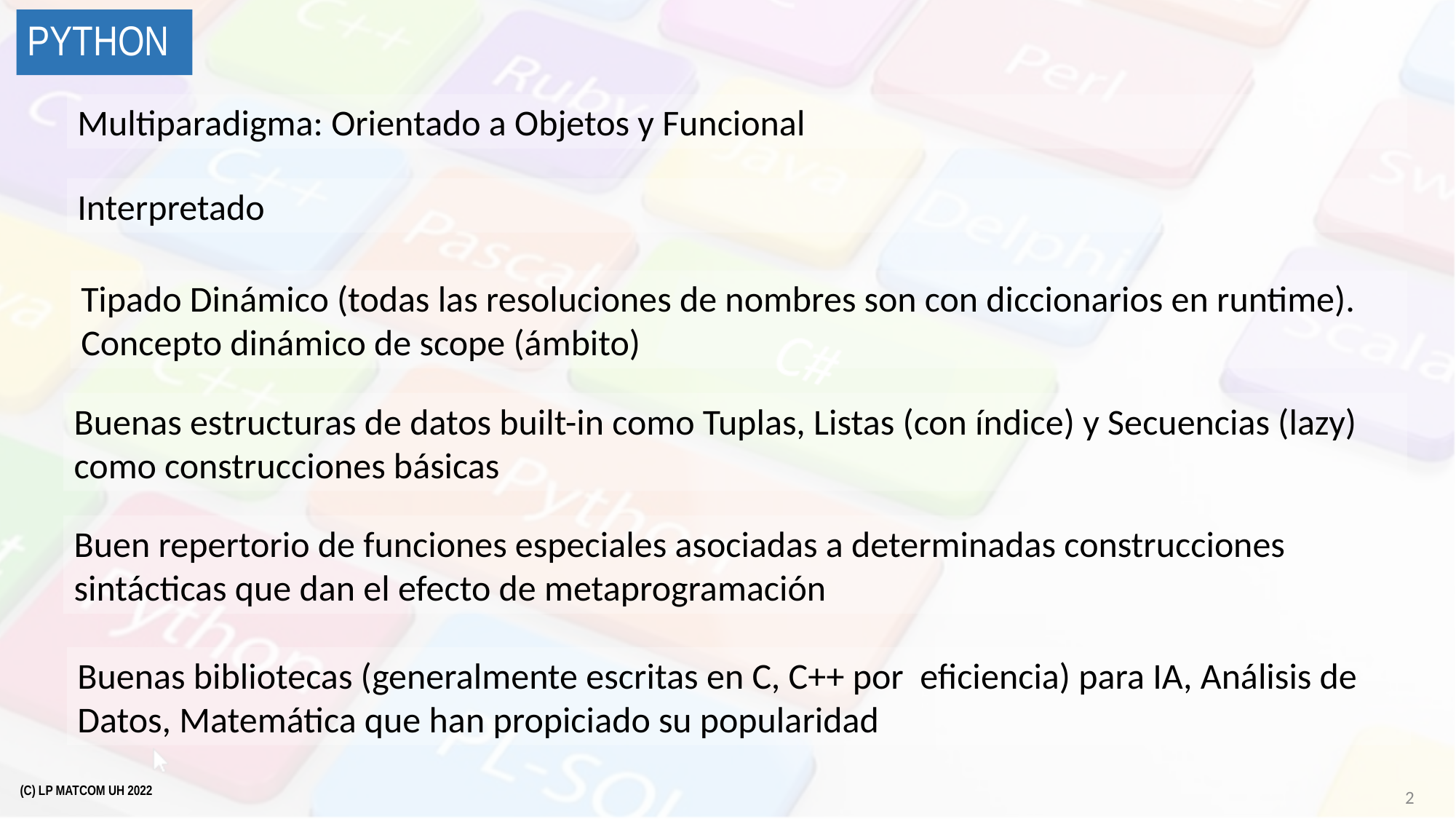

# Python
Multiparadigma: Orientado a Objetos y Funcional
Interpretado
Tipado Dinámico (todas las resoluciones de nombres son con diccionarios en runtime). Concepto dinámico de scope (ámbito)
Buenas estructuras de datos built-in como Tuplas, Listas (con índice) y Secuencias (lazy) como construcciones básicas
Buen repertorio de funciones especiales asociadas a determinadas construcciones sintácticas que dan el efecto de metaprogramación
Buenas bibliotecas (generalmente escritas en C, C++ por  eficiencia) para IA, Análisis de Datos, Matemática que han propiciado su popularidad
2